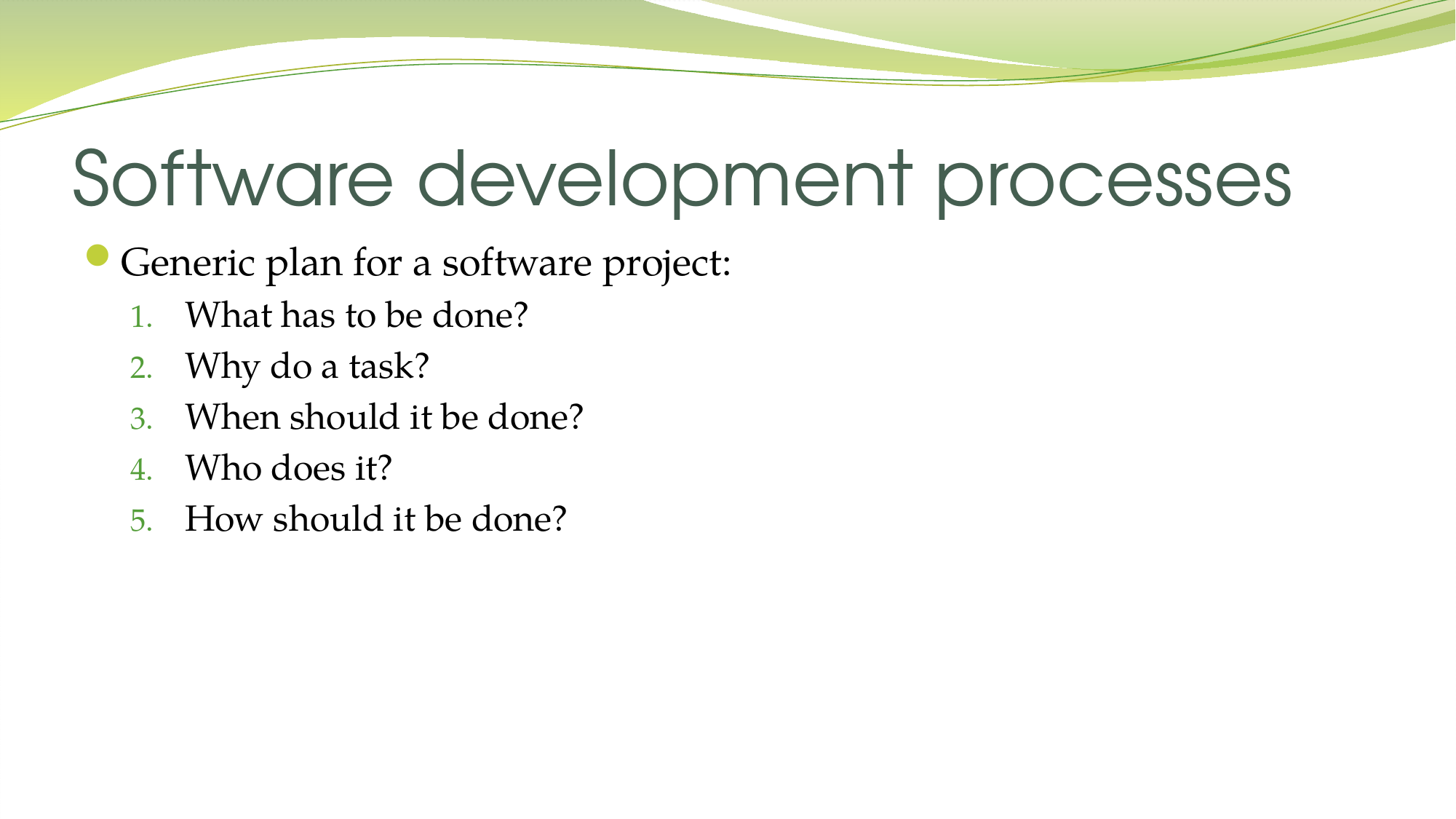

# Software development processes
Generic plan for a software project:
What has to be done?
Why do a task?
When should it be done?
Who does it?
How should it be done?